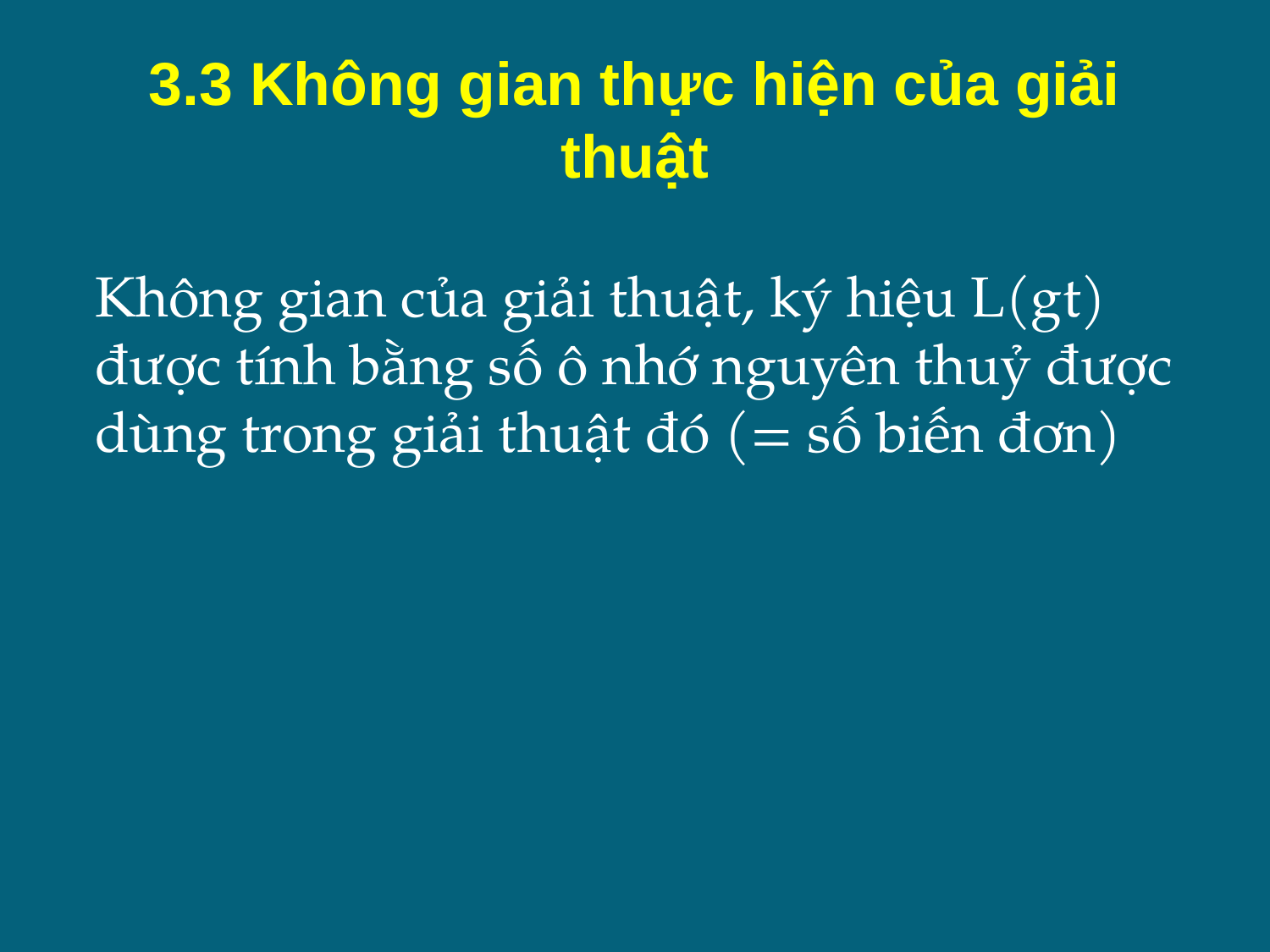

# 3.3 Không gian thực hiện của giải thuật
Không gian của giải thuật, ký hiệu L(gt) được tính bằng số ô nhớ nguyên thuỷ được dùng trong giải thuật đó (= số biến đơn)